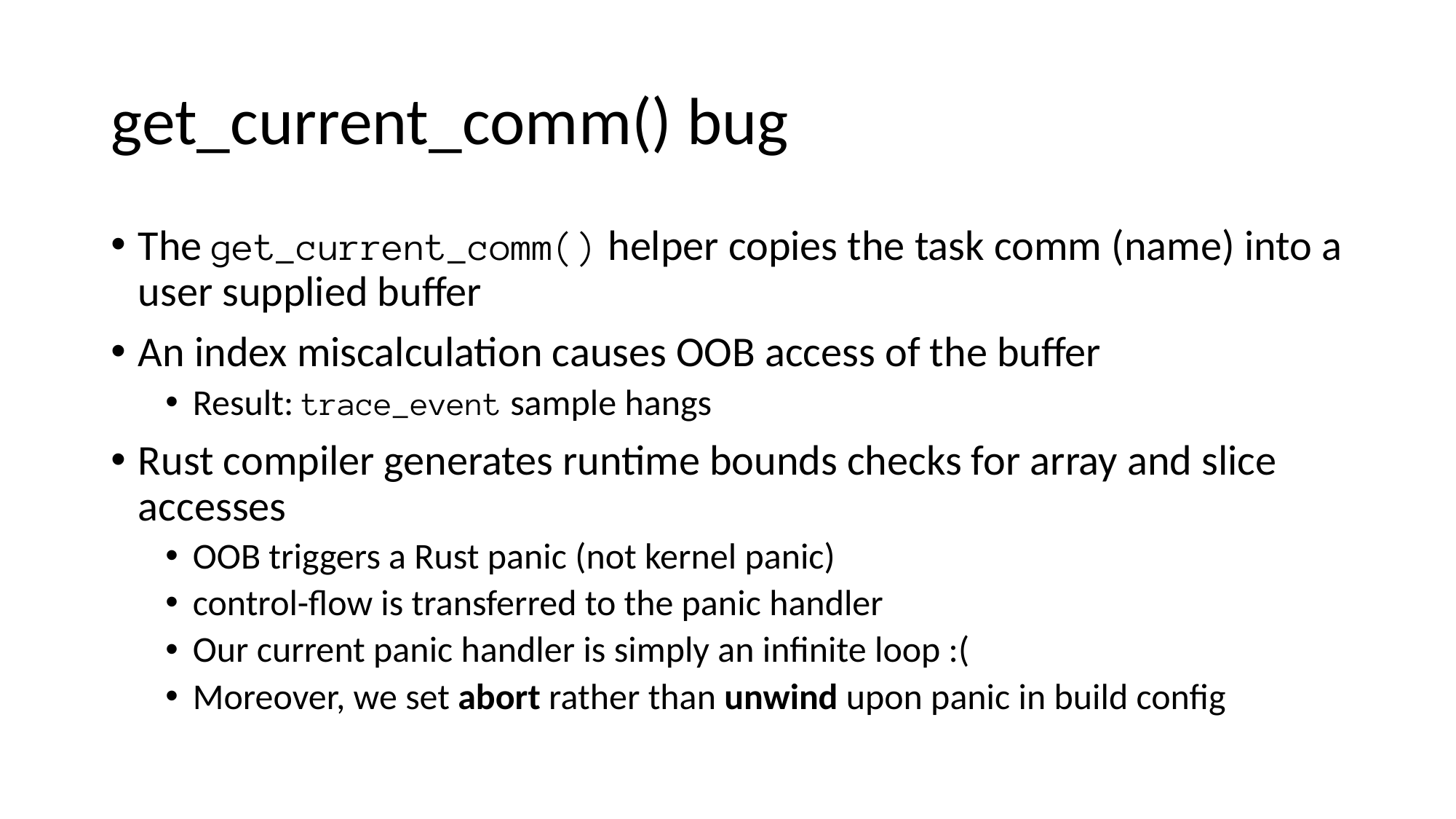

# get_current_comm() bug
The get_current_comm() helper copies the task comm (name) into a user supplied buffer
An index miscalculation causes OOB access of the buffer
Result: trace_event sample hangs
Rust compiler generates runtime bounds checks for array and slice accesses
OOB triggers a Rust panic (not kernel panic)
control-flow is transferred to the panic handler
Our current panic handler is simply an infinite loop :(
Moreover, we set abort rather than unwind upon panic in build config